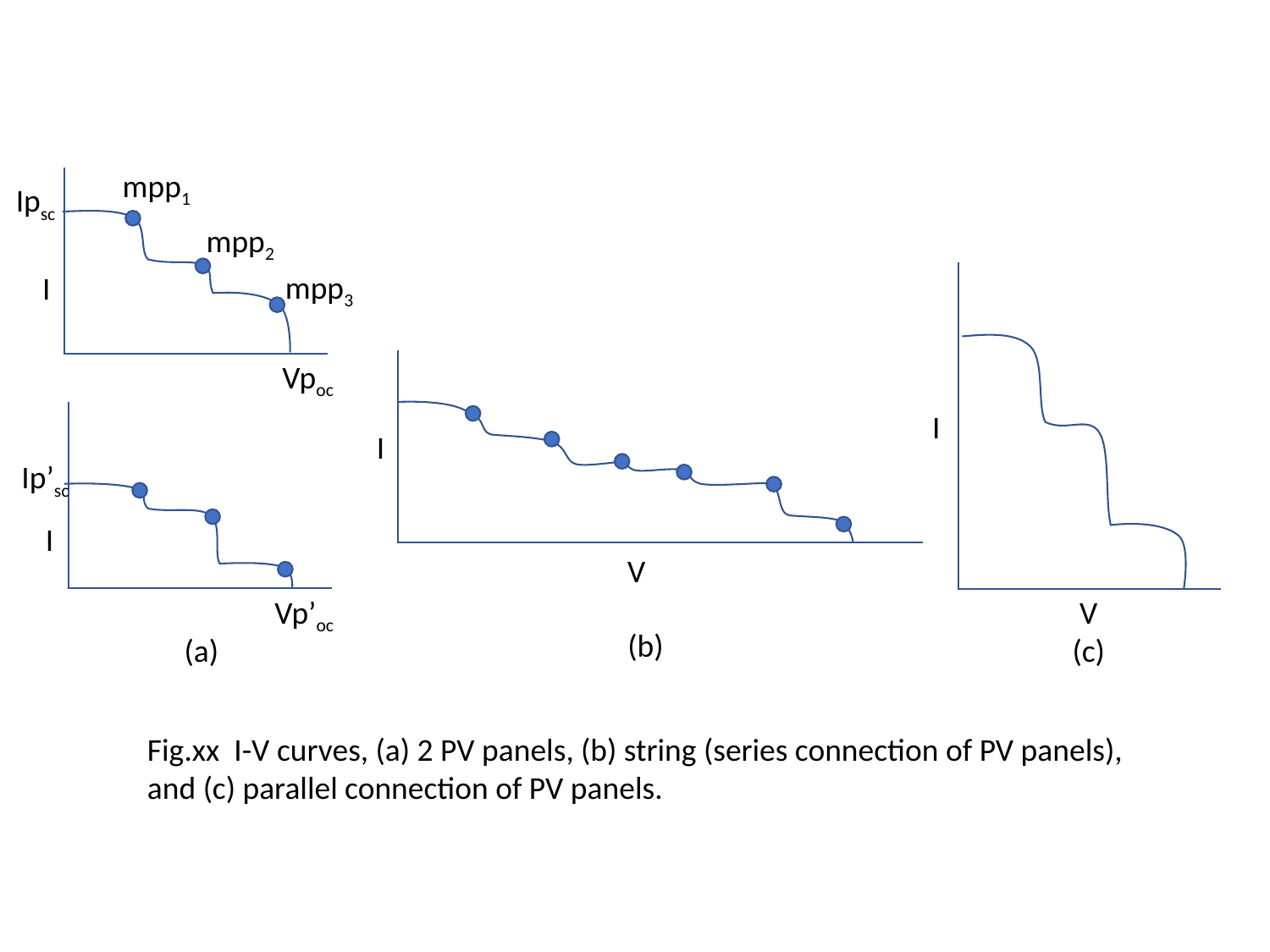

mpp1

Ipsc

mpp2

mpp3
I

Vpoc

I

I

Ip’sc

I

V

Vp’oc
V
(b)
(a)
(c)
Fig.xx  I-V curves, (a) 2 PV panels, (b) string (series connection of PV panels),
and (c) parallel connection of PV panels.